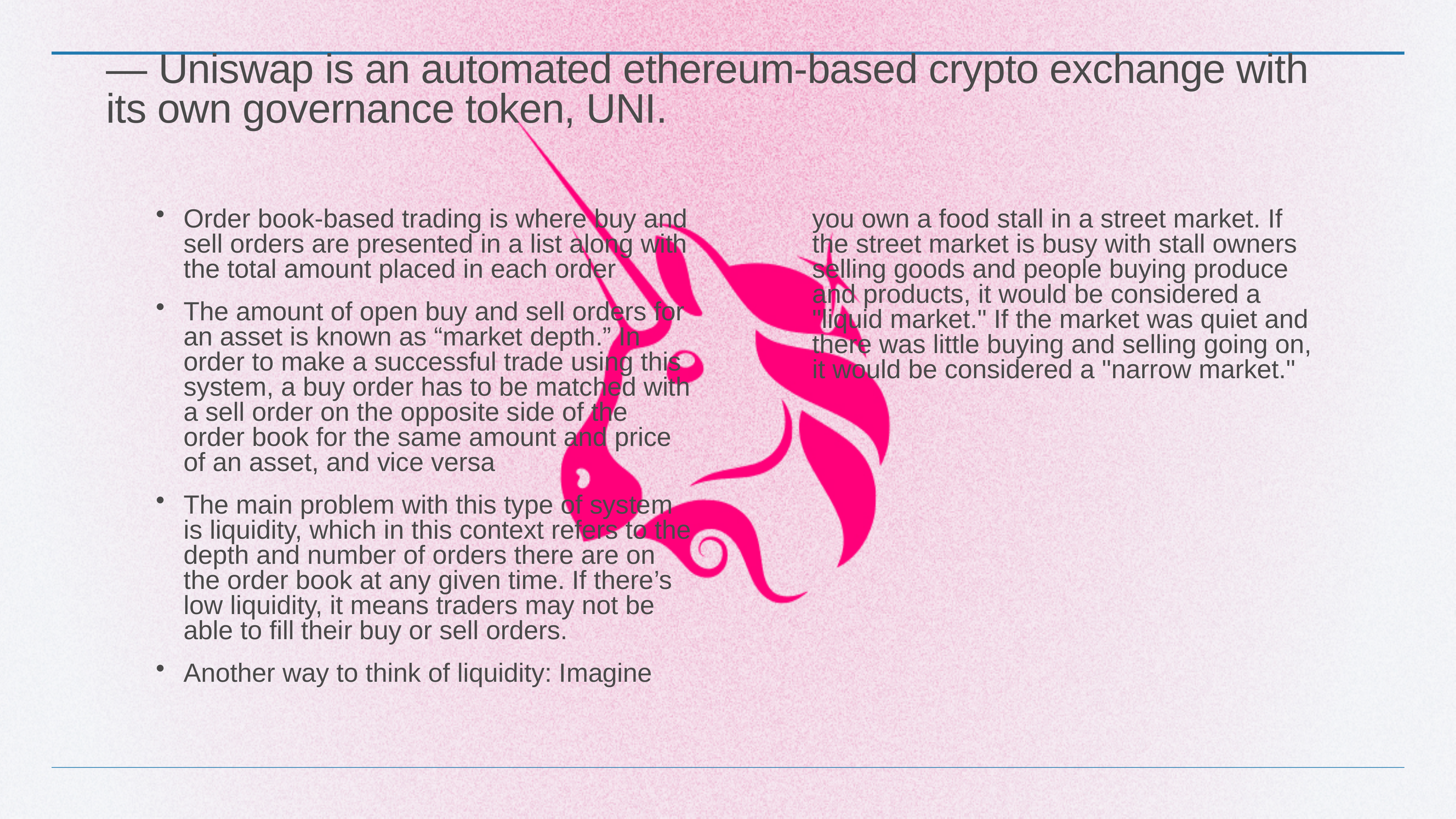

# — Uniswap is an automated ethereum-based crypto exchange with its own governance token, UNI.
Order book-based trading is where buy and sell orders are presented in a list along with the total amount placed in each order
The amount of open buy and sell orders for an asset is known as “market depth.” In order to make a successful trade using this system, a buy order has to be matched with a sell order on the opposite side of the order book for the same amount and price of an asset, and vice versa
The main problem with this type of system is liquidity, which in this context refers to the depth and number of orders there are on the order book at any given time. If there’s low liquidity, it means traders may not be able to fill their buy or sell orders.
Another way to think of liquidity: Imagine you own a food stall in a street market. If the street market is busy with stall owners selling goods and people buying produce and products, it would be considered a "liquid market." If the market was quiet and there was little buying and selling going on, it would be considered a "narrow market."